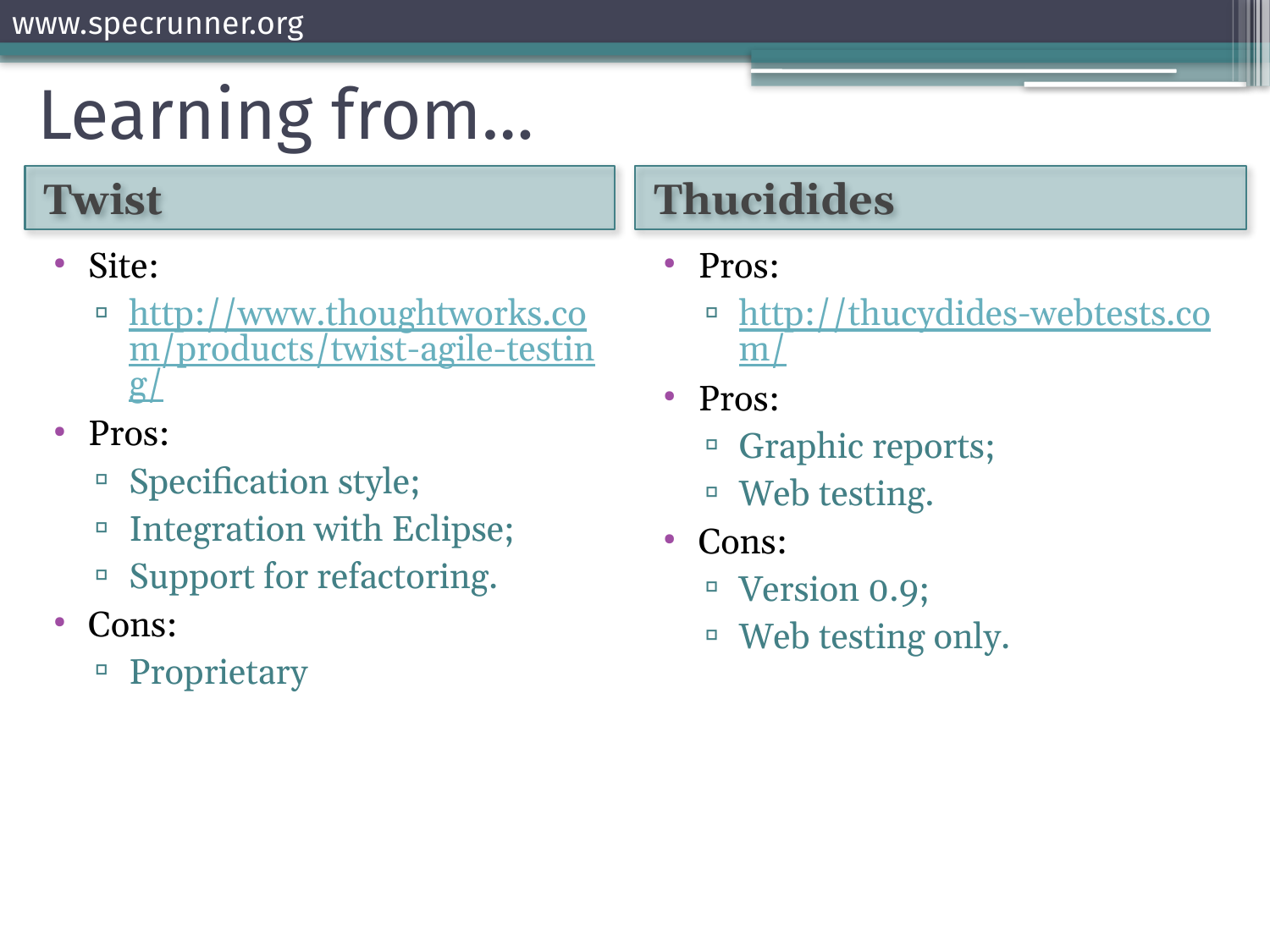

# Learning from…
Twist
Thucidides
Site:
http://www.thoughtworks.com/products/twist-agile-testing/
Pros:
Specification style;
Integration with Eclipse;
Support for refactoring.
Cons:
Proprietary

Pros:
http://thucydides-webtests.com/
Pros:
Graphic reports;
Web testing.
Cons:
Version 0.9;
Web testing only.